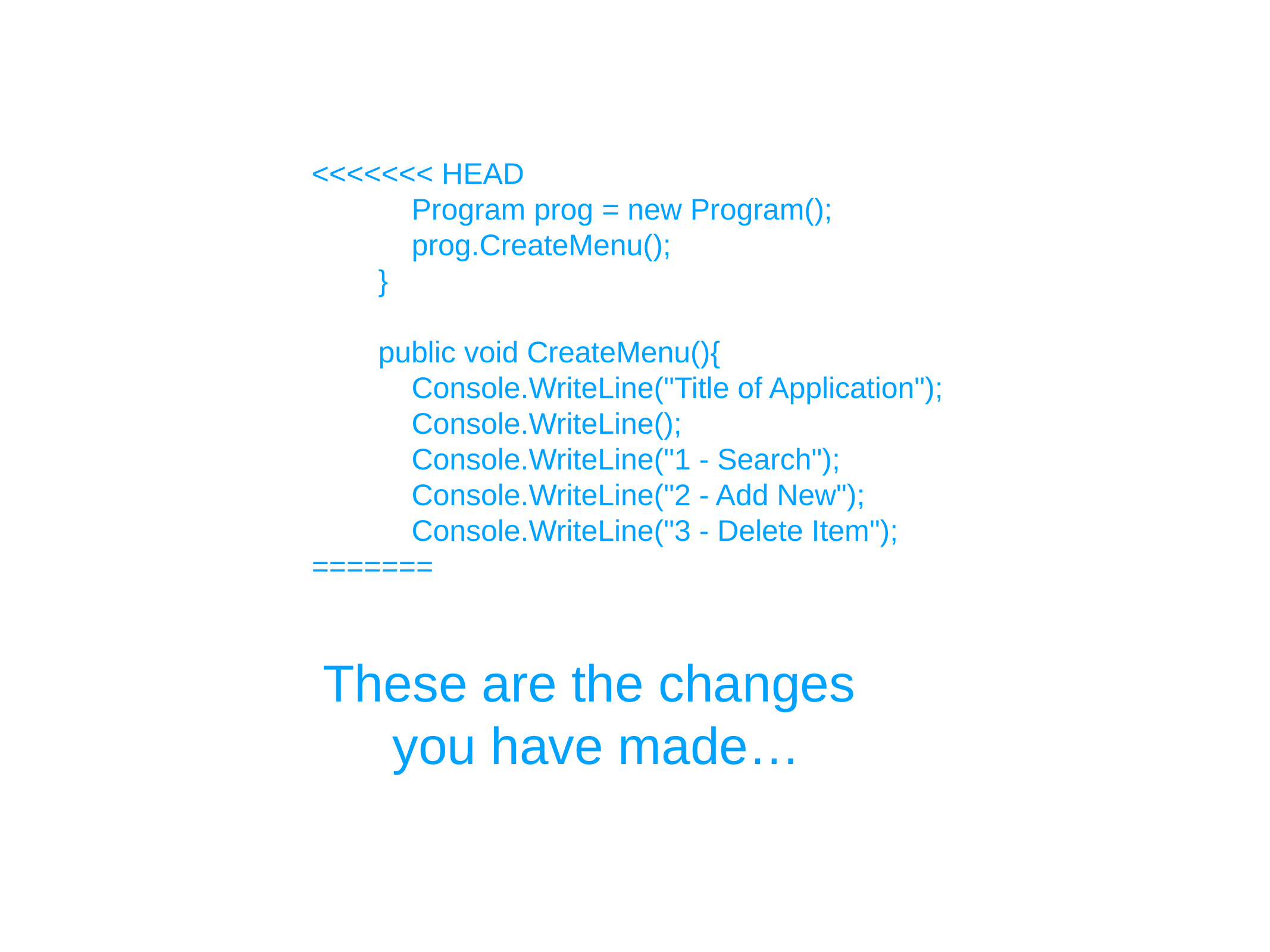

<<<<<<< HEAD
            Program prog = new Program();
            prog.CreateMenu();
        }

        public void CreateMenu(){
            Console.WriteLine("Title of Application");
            Console.WriteLine();
            Console.WriteLine("1 - Search");
            Console.WriteLine("2 - Add New");
            Console.WriteLine("3 - Delete Item");
=======

These are the changes
you have made…